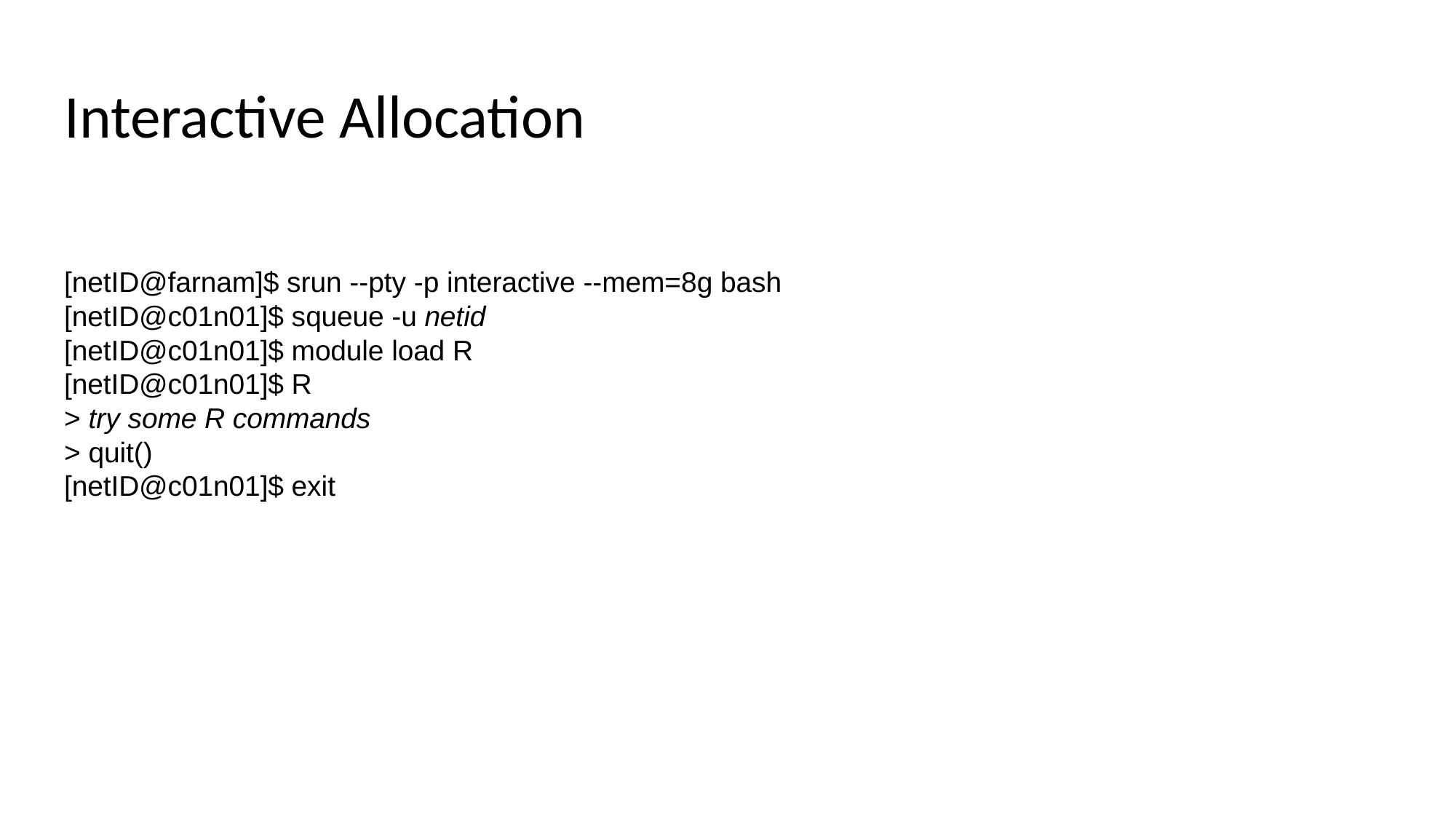

# Interactive Allocation

[netID@farnam]$ srun --pty -p interactive --mem=8g bash
[netID@c01n01]$ squeue -u netid
[netID@c01n01]$ module load R
[netID@c01n01]$ R
> try some R commands
> quit()
[netID@c01n01]$ exit